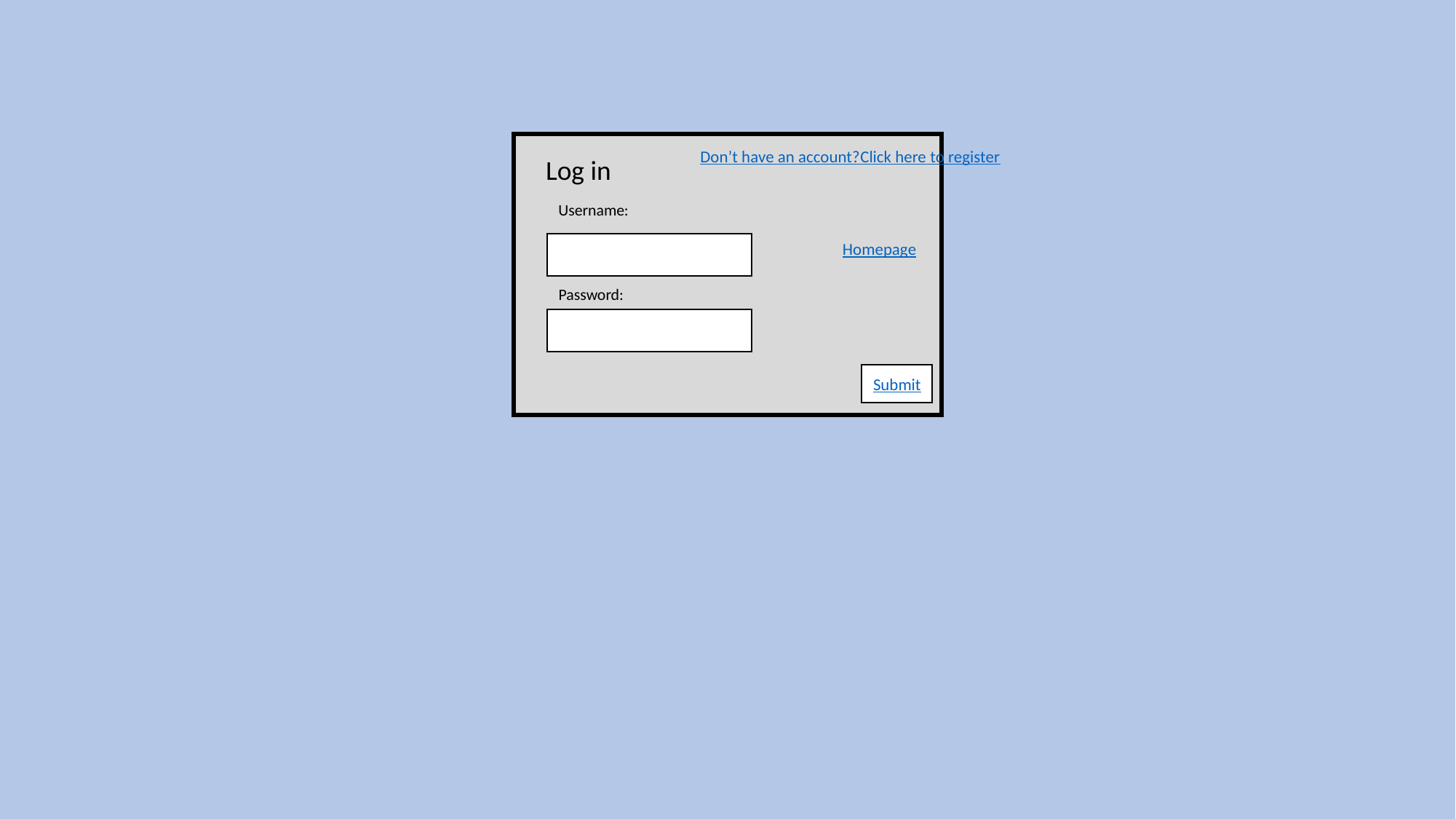

Don’t have an account?
Click here to register
Log in
Username:
Homepage

Password:

Submit